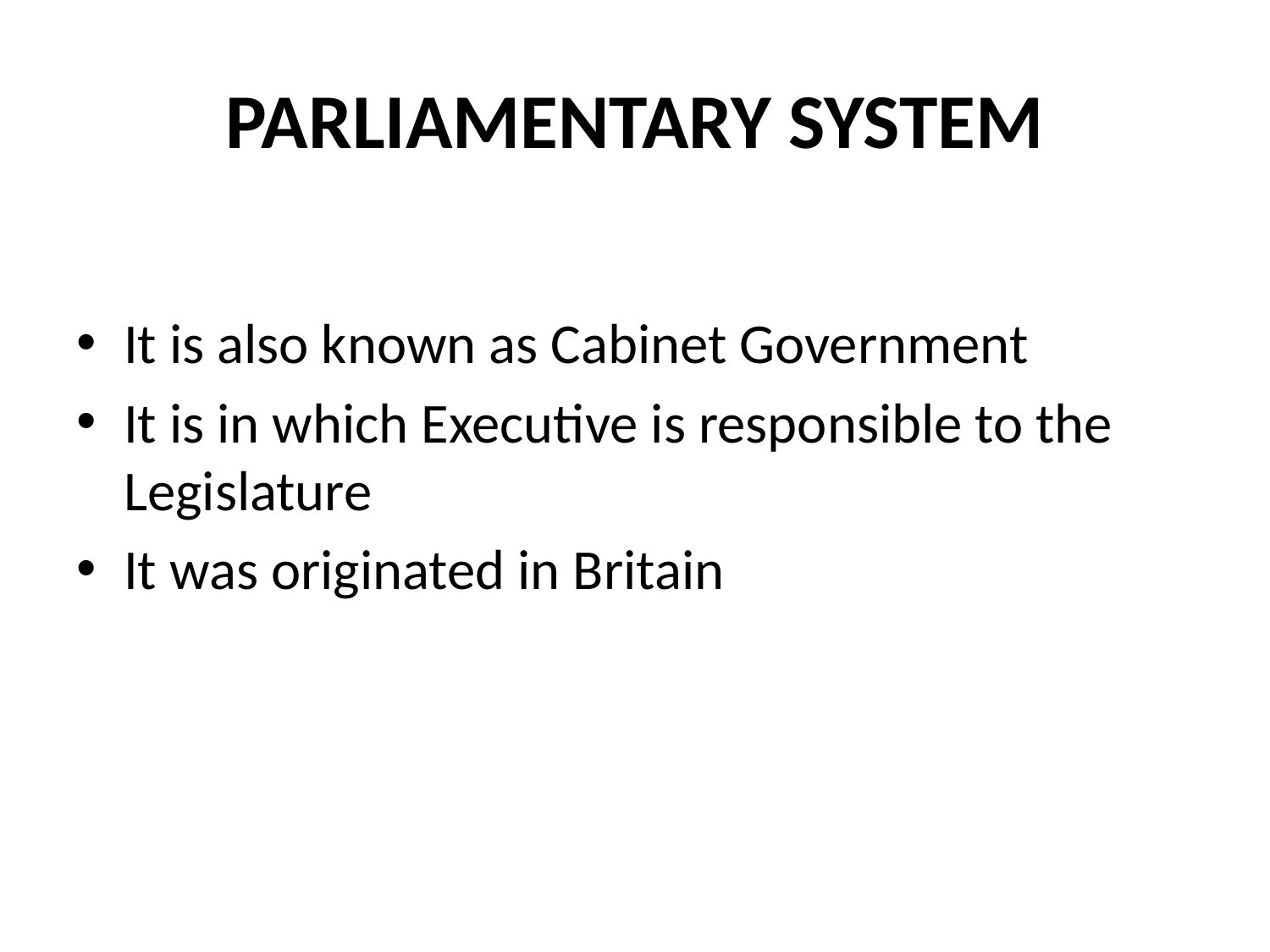

# PARLIAMENTARY SYSTEM

It is also known as Cabinet Government
It is in which Executive is responsible to the Legislature
It was originated in Britain